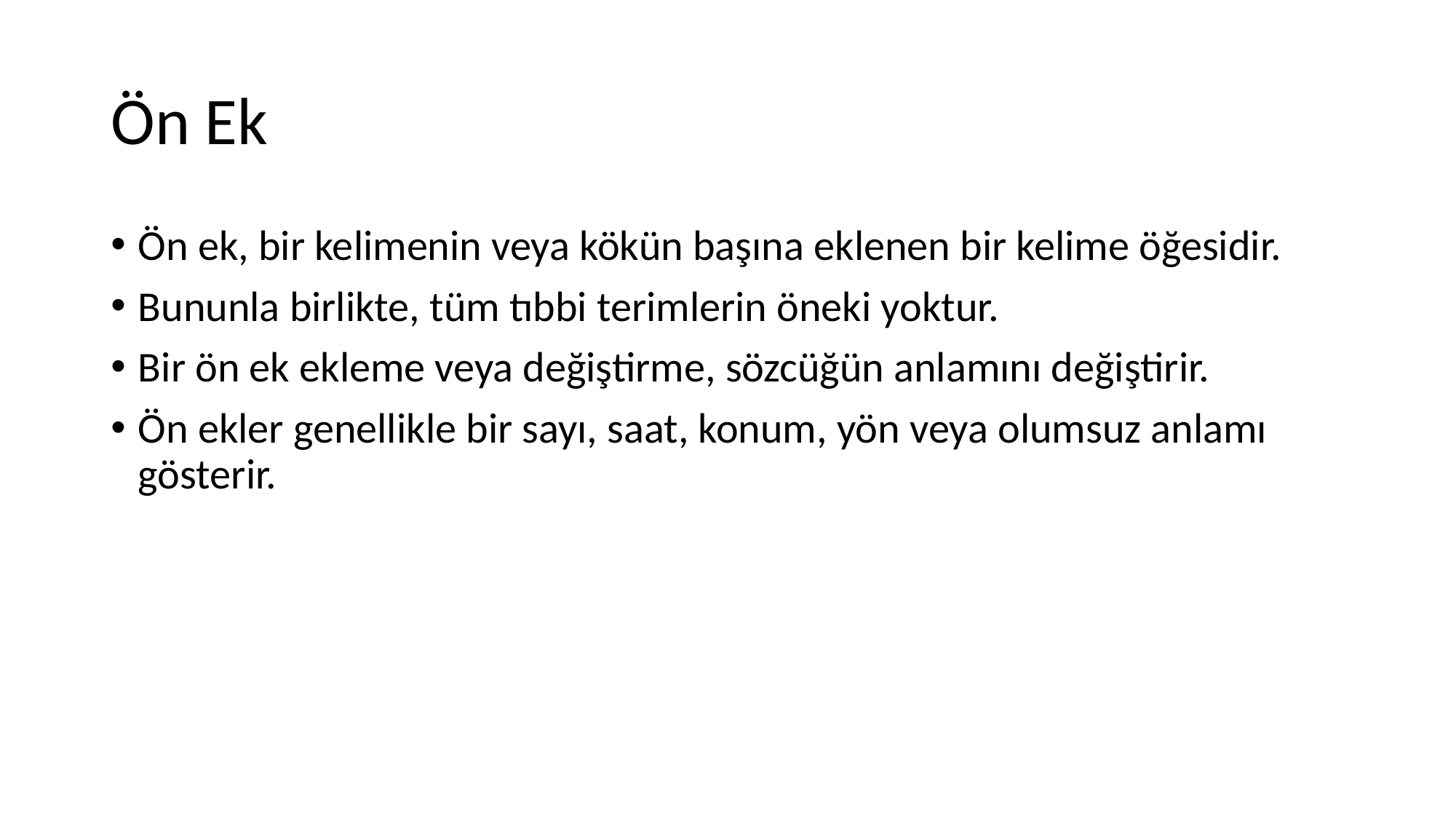

# Ön Ek
Ön ek, bir kelimenin veya kökün başına eklenen bir kelime öğesidir.
Bununla birlikte, tüm tıbbi terimlerin öneki yoktur.
Bir ön ek ekleme veya değiştirme, sözcüğün anlamını değiştirir.
Ön ekler genellikle bir sayı, saat, konum, yön veya olumsuz anlamı gösterir.